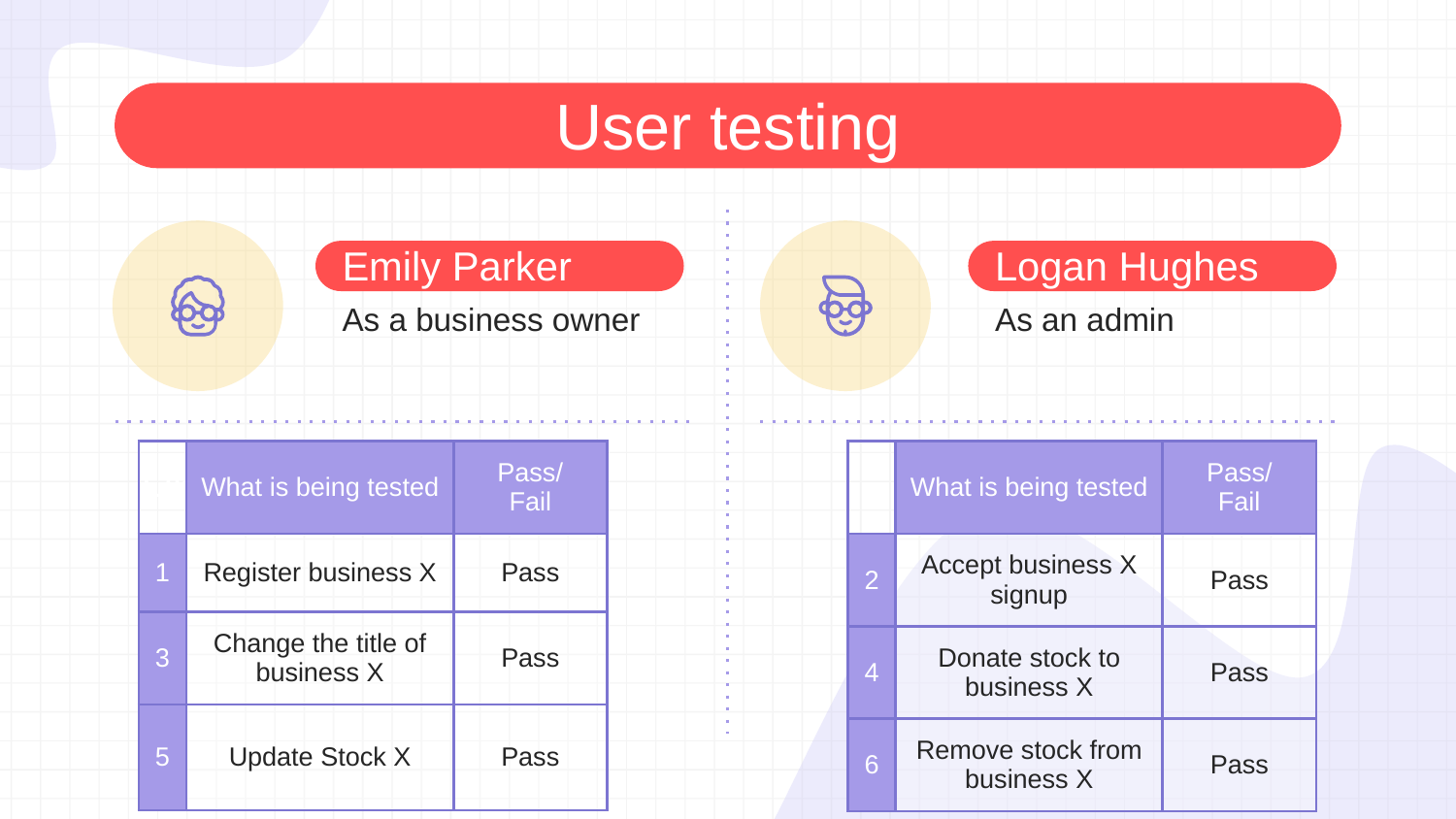

# User testing

Emily Parker
Logan Hughes

As a business owner
As an admin
|  | What is being tested | Pass/ Fail |
| --- | --- | --- |
| 1 | Register business X | Pass |
| 3 | Change the title of business X | Pass |
| 5 | Update Stock X | Pass |
|  | What is being tested | Pass/ Fail |
| --- | --- | --- |
| 2 | Accept business X signup | Pass |
| 4 | Donate stock to business X | Pass |
| 6 | Remove stock from business X | Pass |
Liked